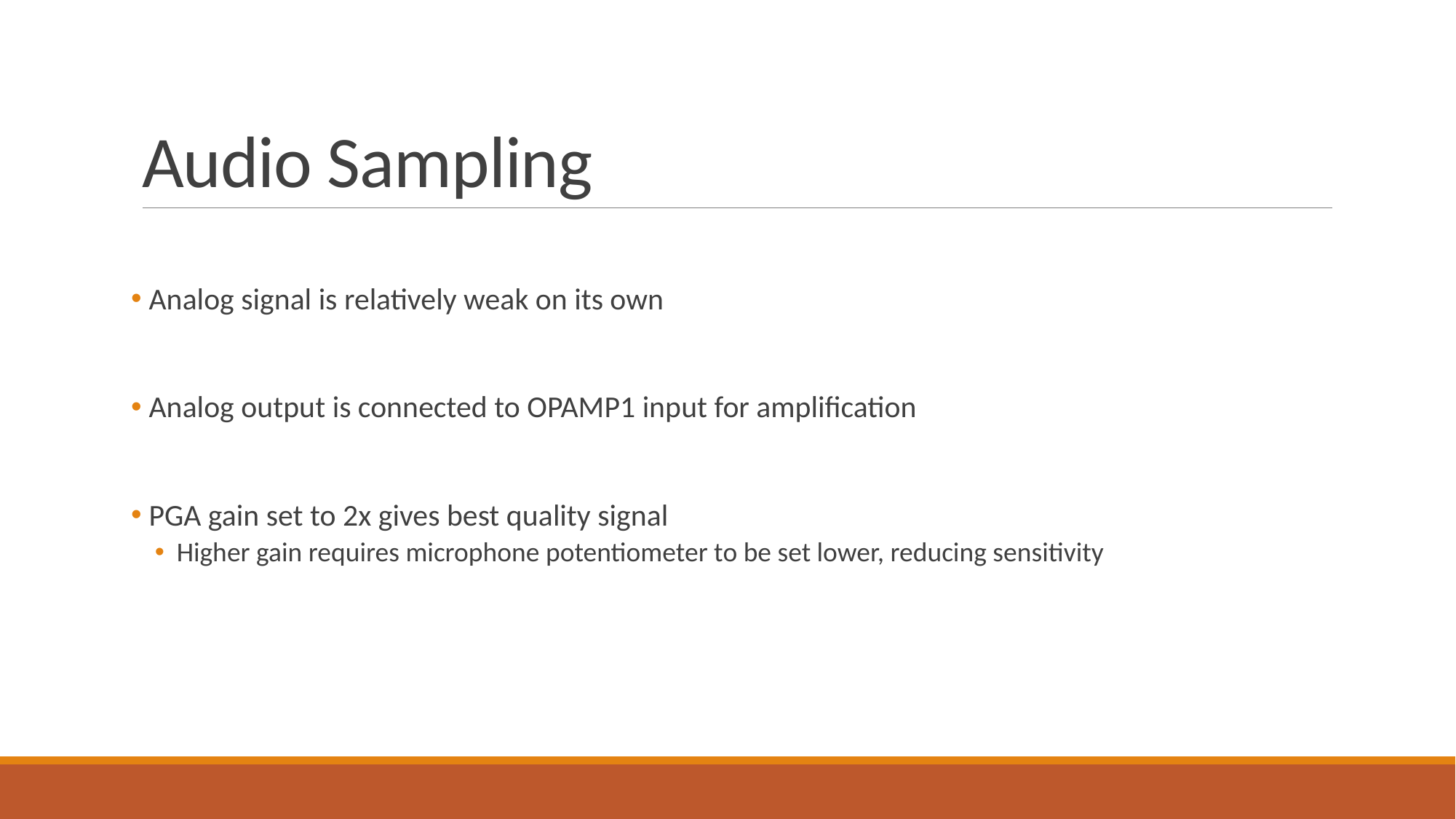

# Audio Sampling

 Analog signal is relatively weak on its own

 Analog output is connected to OPAMP1 input for amplification

 PGA gain set to 2x gives best quality signal
Higher gain requires microphone potentiometer to be set lower, reducing sensitivity